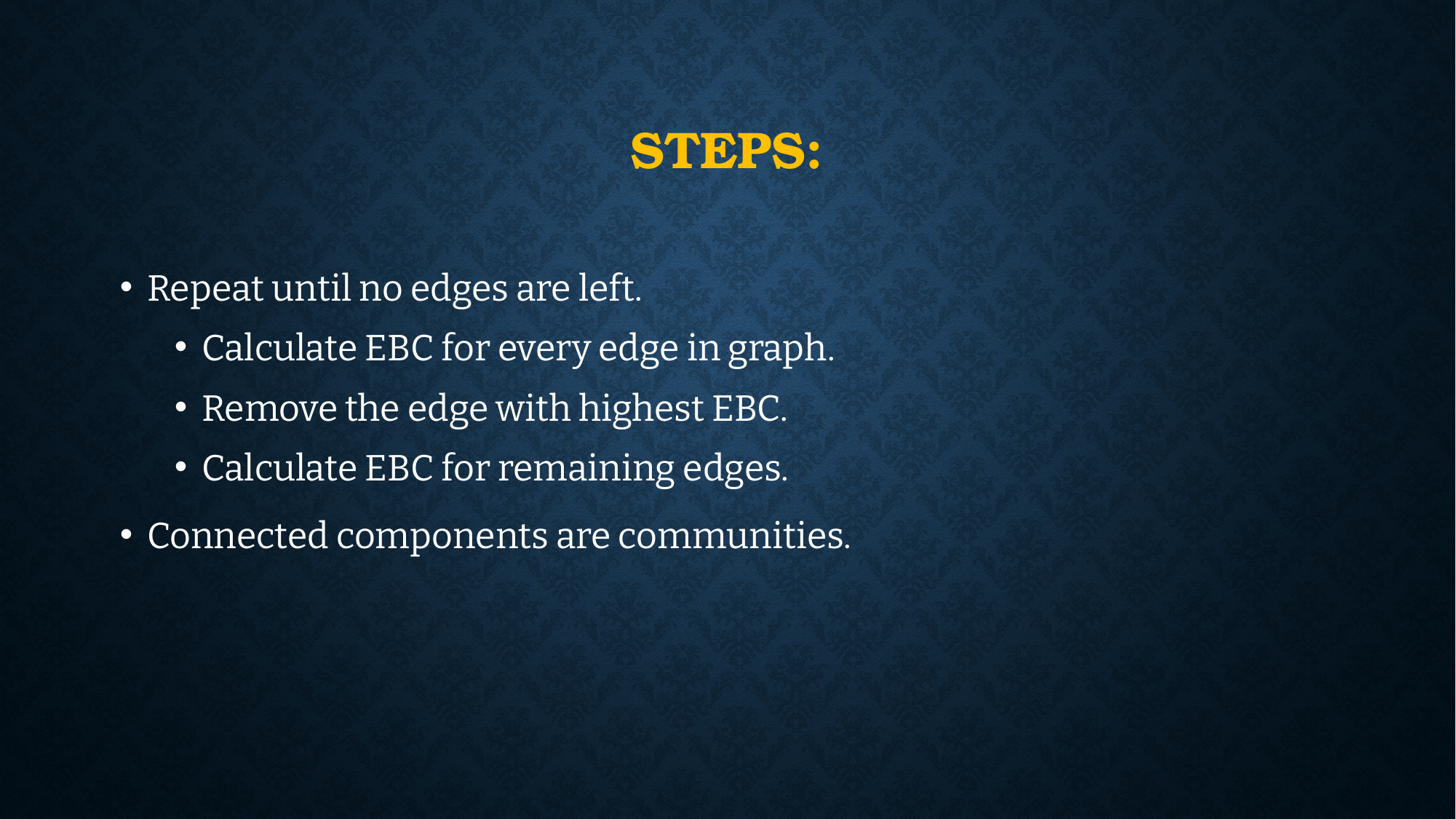

# Steps:
Repeat until no edges are left.
Calculate EBC for every edge in graph.
Remove the edge with highest EBC.
Calculate EBC for remaining edges.
Connected components are communities.